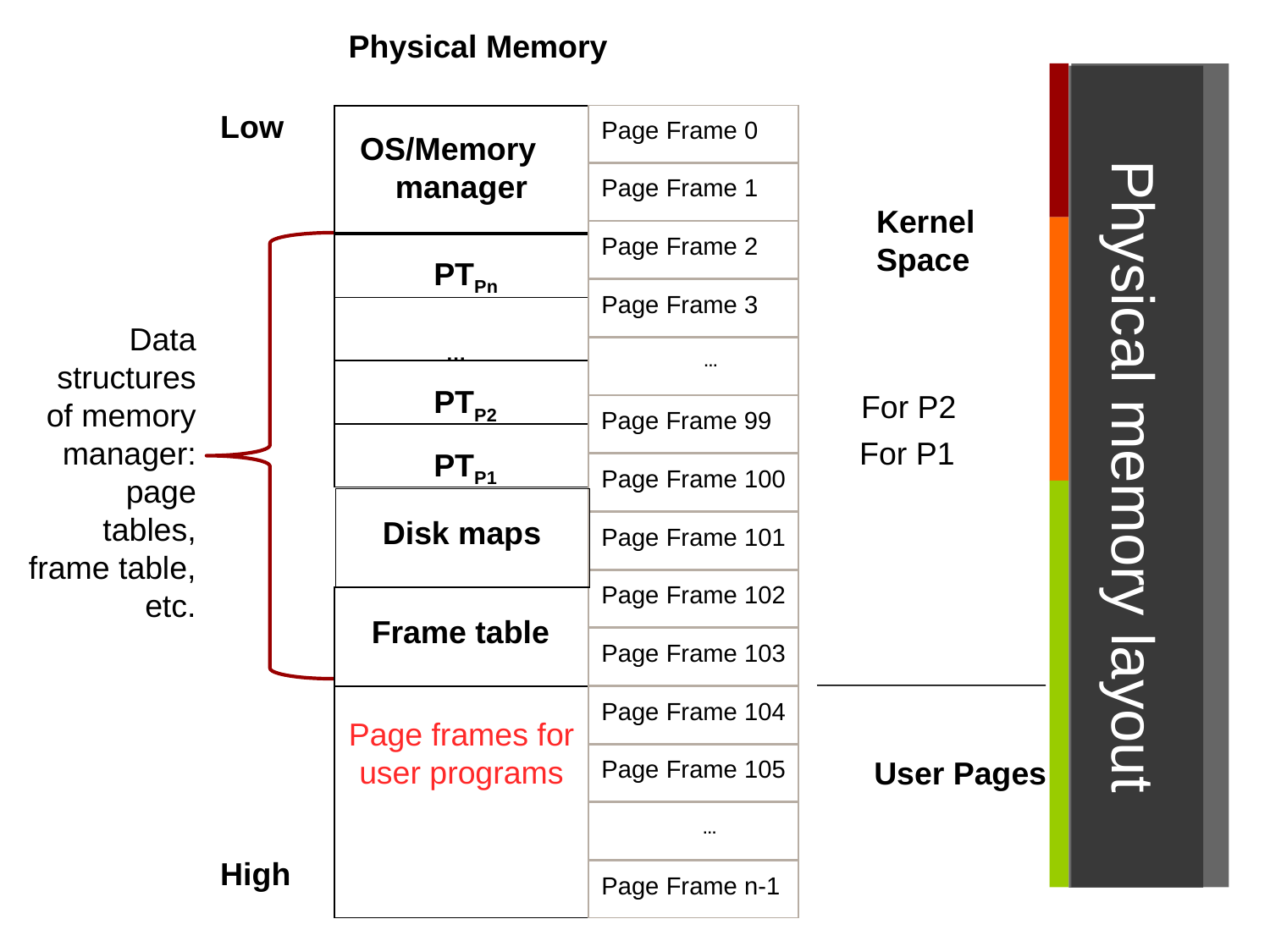

Physical Memory
# Physical memory layout
Low

Page Frame 0
OS/Memory
manager

Page Frame 1
Kernel
Space

Page Frame 2

PTPn

Page Frame 3

  …
Data structures of memory manager: page tables, frame table, etc.
  …

PTP2
For P2

Page Frame 99

For P1
PTP1

Page Frame 100

Disk maps

Page Frame 101

Page Frame 102
Page frames for user programs

Frame table

Page Frame 103

Page Frame 104

User Pages
Page Frame 105
  …

High

Page Frame n-1